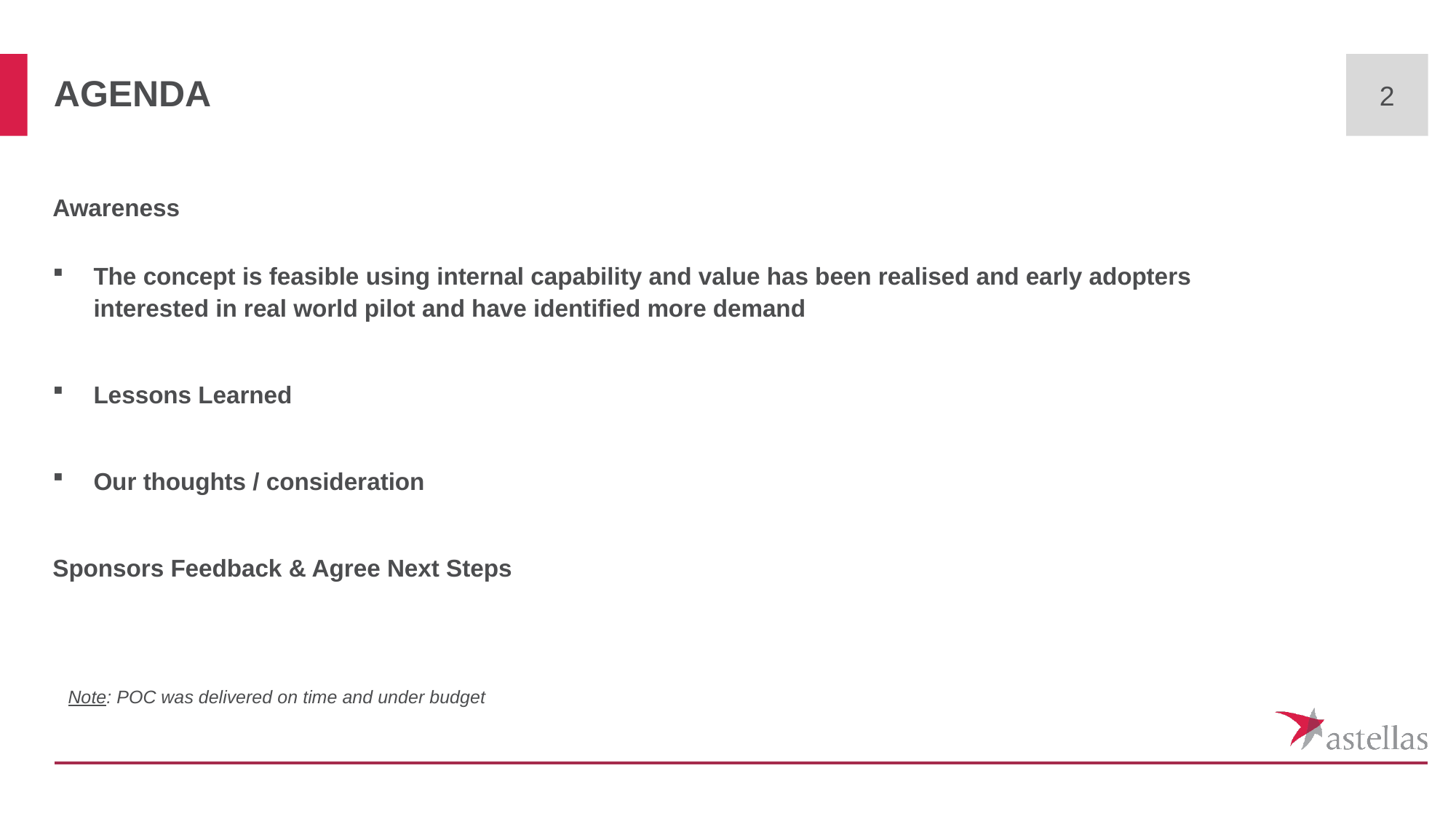

2
# Agenda
Awareness
The concept is feasible using internal capability and value has been realised and early adopters interested in real world pilot and have identified more demand
Lessons Learned
Our thoughts / consideration
Sponsors Feedback & Agree Next Steps
Note: POC was delivered on time and under budget